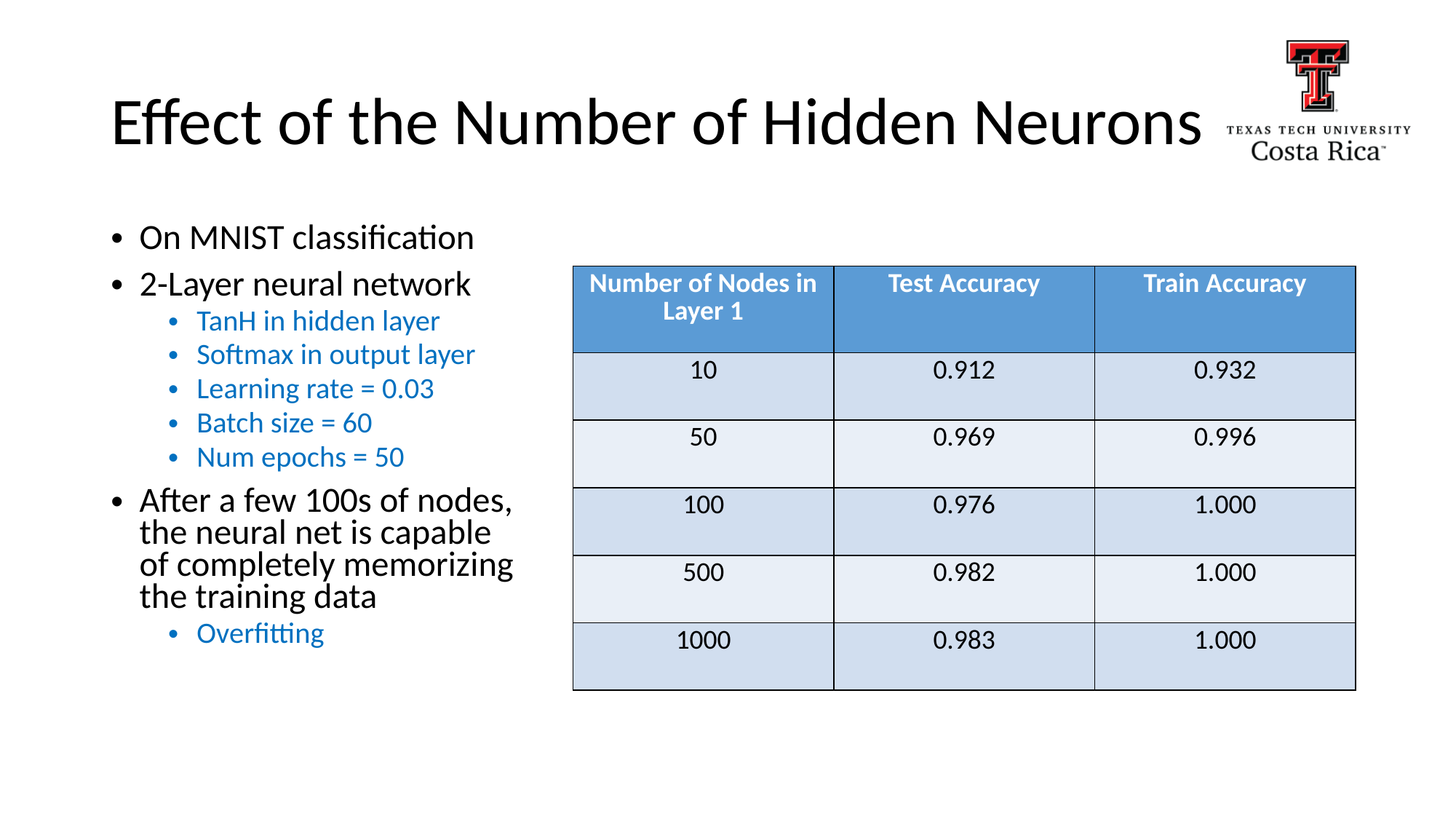

# Effect of the Number of Hidden Neurons
On MNIST classification
2-Layer neural network
TanH in hidden layer
Softmax in output layer
Learning rate = 0.03
Batch size = 60
Num epochs = 50
After a few 100s of nodes, the neural net is capable of completely memorizing the training data
Overfitting
| Number of Nodes in Layer 1 | Test Accuracy | Train Accuracy |
| --- | --- | --- |
| 10 | 0.912 | 0.932 |
| 50 | 0.969 | 0.996 |
| 100 | 0.976 | 1.000 |
| 500 | 0.982 | 1.000 |
| 1000 | 0.983 | 1.000 |